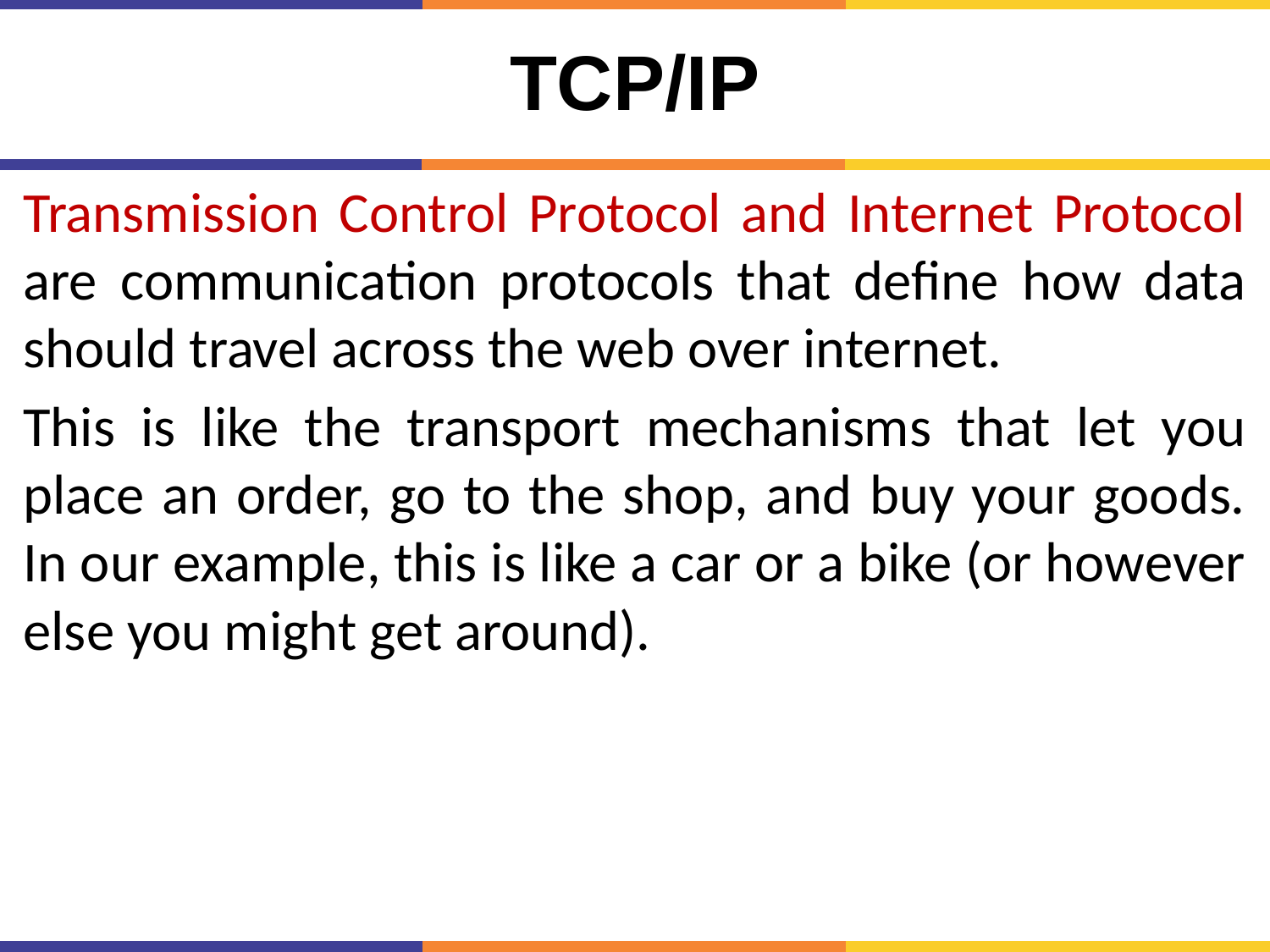

# TCP/IP
Transmission Control Protocol and Internet Protocol are communication protocols that define how data should travel across the web over internet.
This is like the transport mechanisms that let you place an order, go to the shop, and buy your goods. In our example, this is like a car or a bike (or however else you might get around).